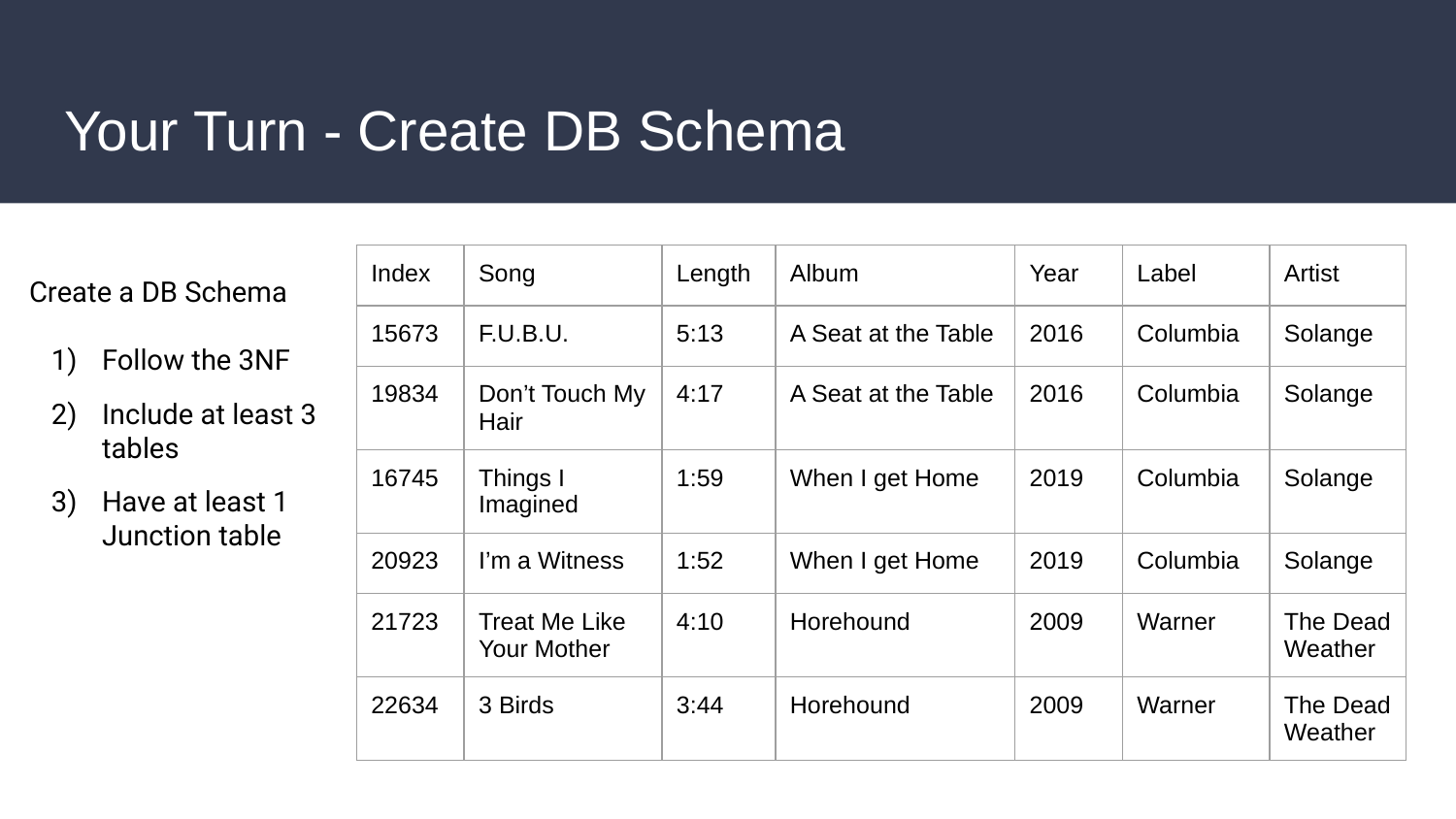

# Your Turn - Create DB Schema
| Index | Song | Length | Album | Year | Label | Artist |
| --- | --- | --- | --- | --- | --- | --- |
| 15673 | F.U.B.U. | 5:13 | A Seat at the Table | 2016 | Columbia | Solange |
| 19834 | Don’t Touch My Hair | 4:17 | A Seat at the Table | 2016 | Columbia | Solange |
| 16745 | Things I Imagined | 1:59 | When I get Home | 2019 | Columbia | Solange |
| 20923 | I’m a Witness | 1:52 | When I get Home | 2019 | Columbia | Solange |
| 21723 | Treat Me Like Your Mother | 4:10 | Horehound | 2009 | Warner | The Dead Weather |
| 22634 | 3 Birds | 3:44 | Horehound | 2009 | Warner | The Dead Weather |
Create a DB Schema

Follow the 3NF
Include at least 3 tables
Have at least 1 Junction table